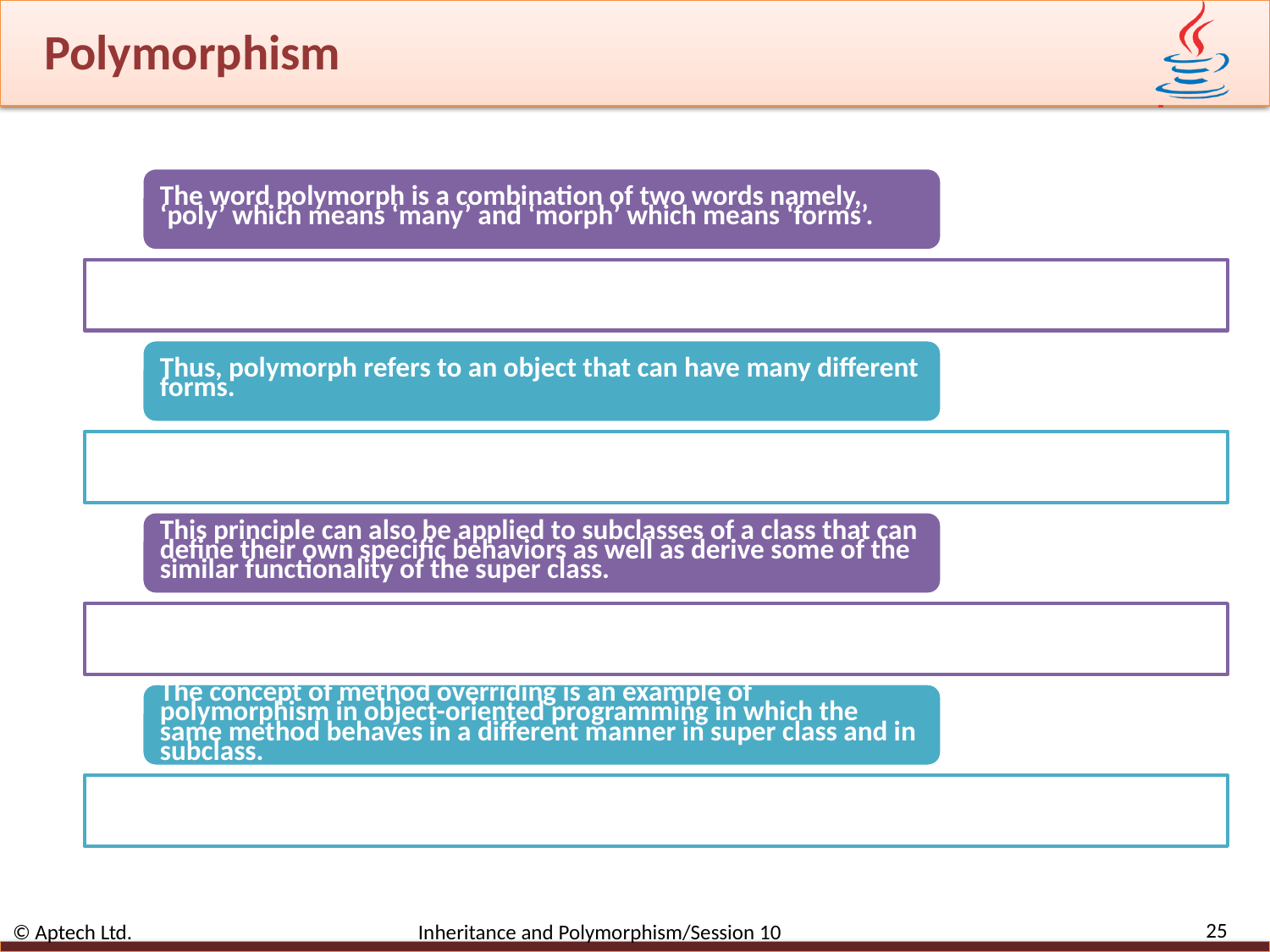

# Polymorphism
The word polymorph is a combination of two words namely, ‘poly’ which means ‘many’ and ‘morph’ which means ‘forms’.
Thus, polymorph refers to an object that can have many different forms.
This principle can also be applied to subclasses of a class that can define their own specific behaviors as well as derive some of the similar functionality of the super class.
The concept of method overriding is an example of polymorphism in object-oriented programming in which the same method behaves in a different manner in super class and in subclass.
25
© Aptech Ltd.                                                           Inheritance and Polymorphism/Session 10